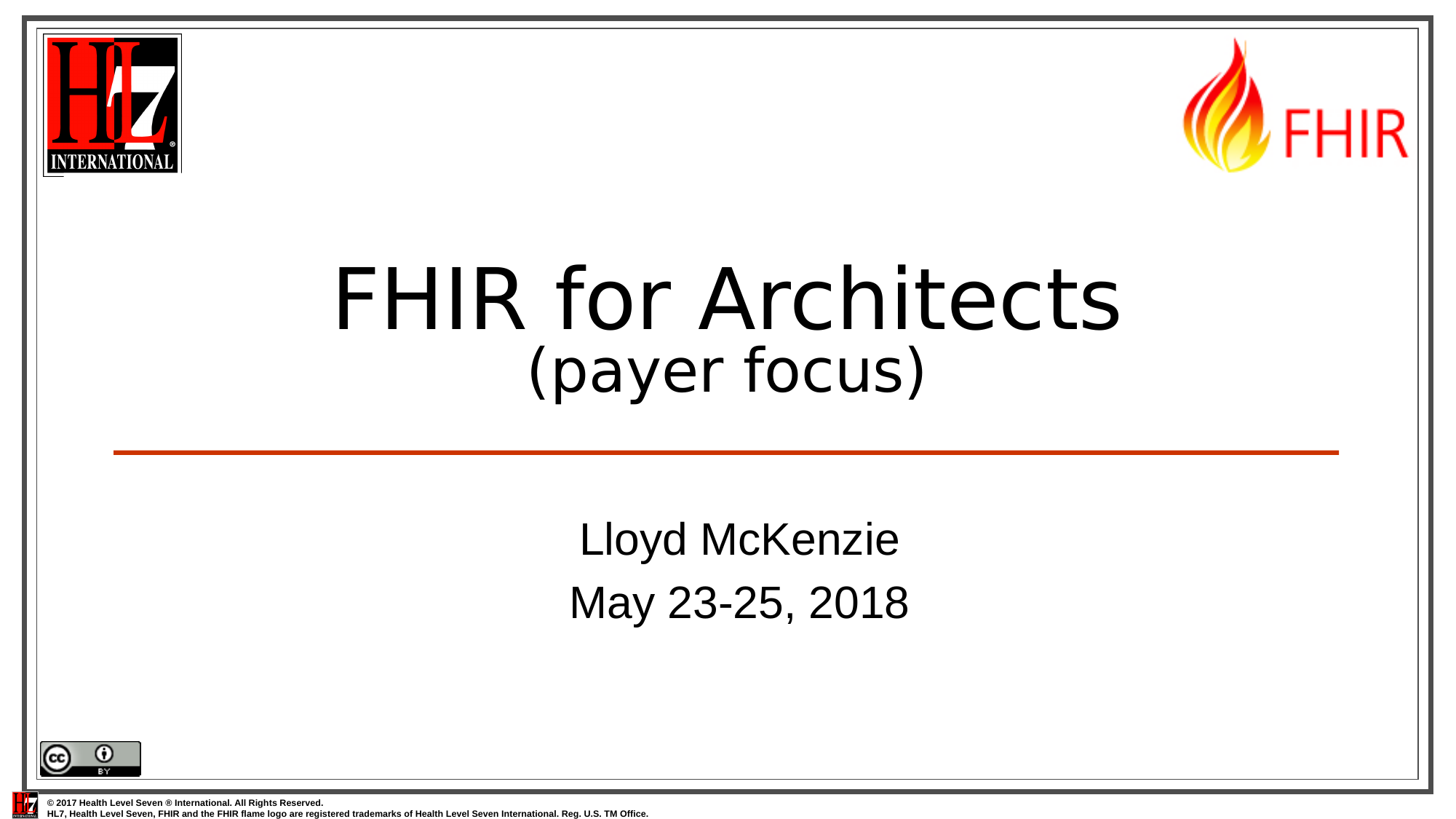

# FHIR for Architects (payer focus)
Lloyd McKenzie
May 23-25, 2018